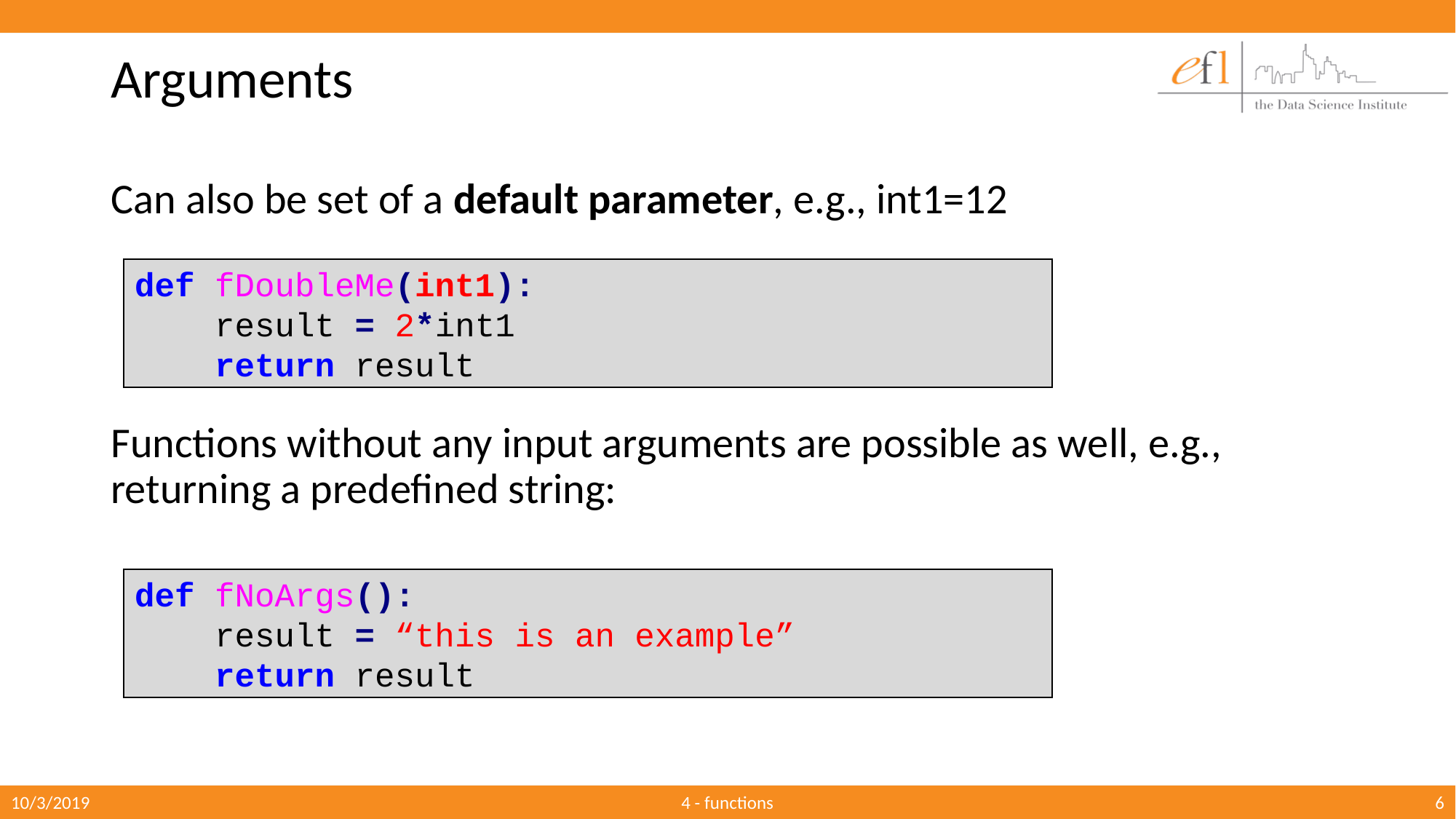

# Arguments
Can also be set of a default parameter, e.g., int1=12

Functions without any input arguments are possible as well, e.g., returning a predefined string:

def fDoubleMe(int1):
    result = 2*int1
    return result
def fNoArgs():
    result = “this is an example”
    return result
10/3/2019
4 - functions
6